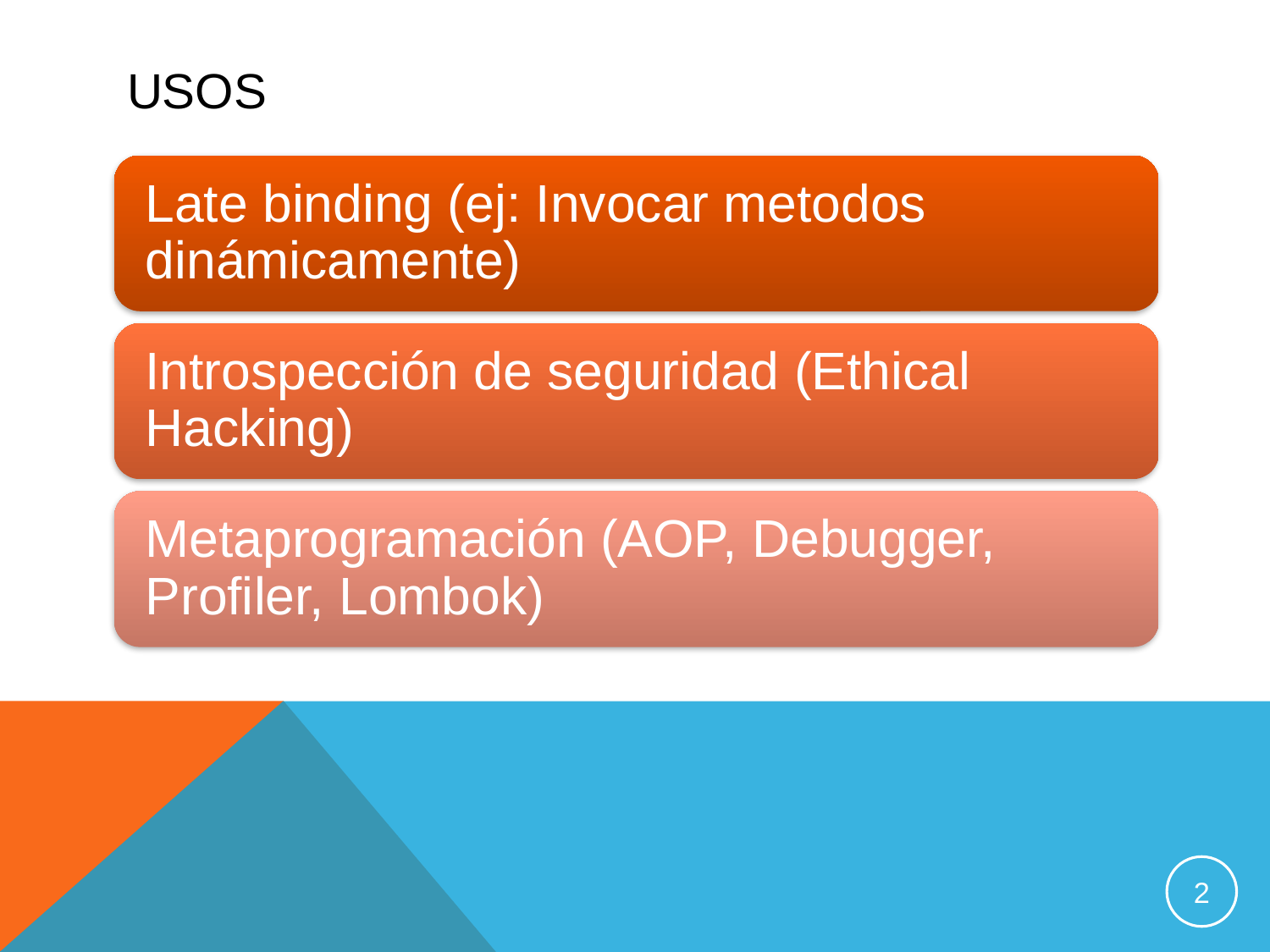

# Usos
Late binding (ej: Invocar metodos dinámicamente)
Introspección de seguridad (Ethical Hacking)
Metaprogramación (AOP, Debugger, Profiler, Lombok)
2